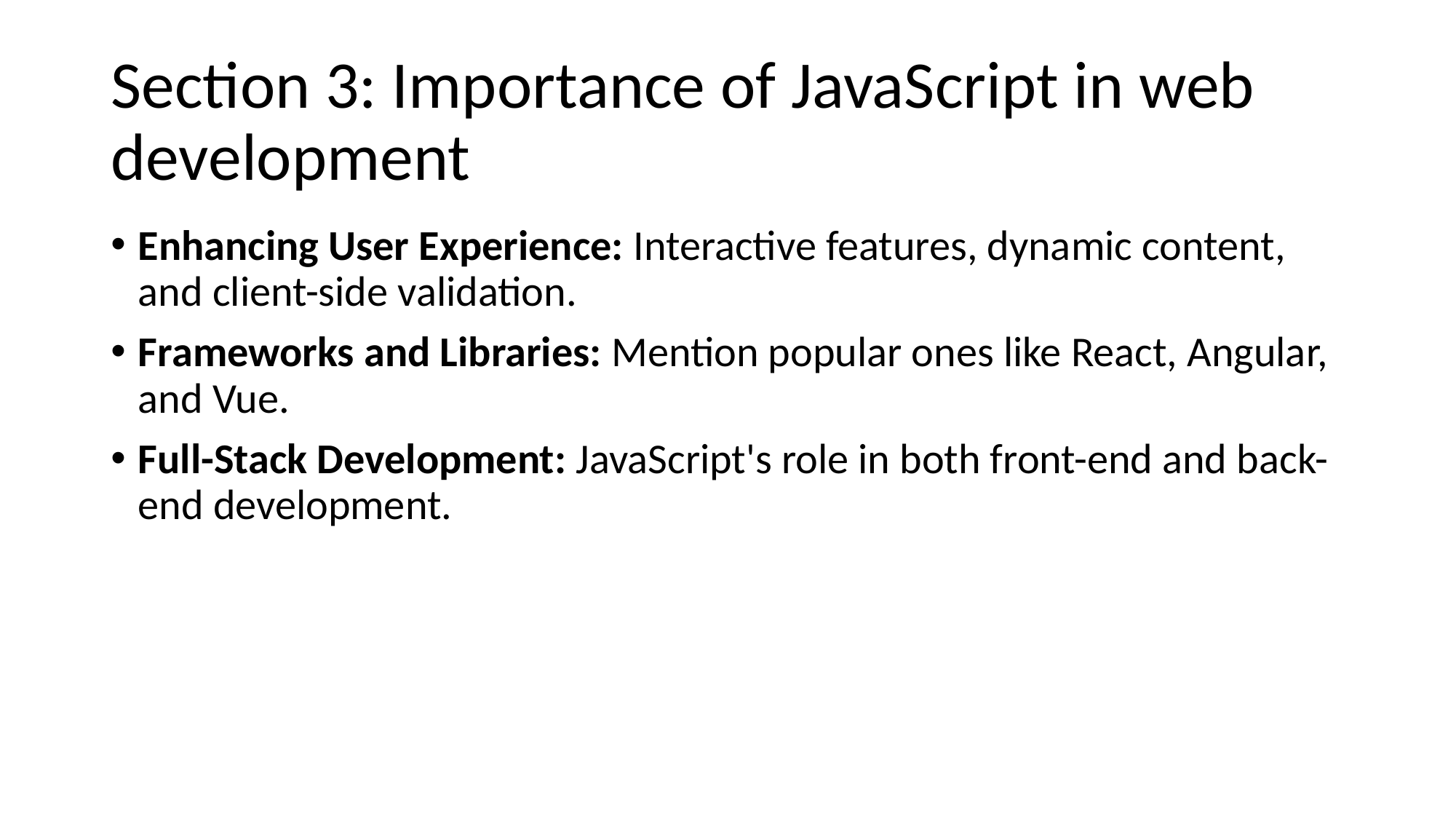

# Section 3: Importance of JavaScript in web development
Enhancing User Experience: Interactive features, dynamic content, and client-side validation.
Frameworks and Libraries: Mention popular ones like React, Angular, and Vue.
Full-Stack Development: JavaScript's role in both front-end and back-end development.